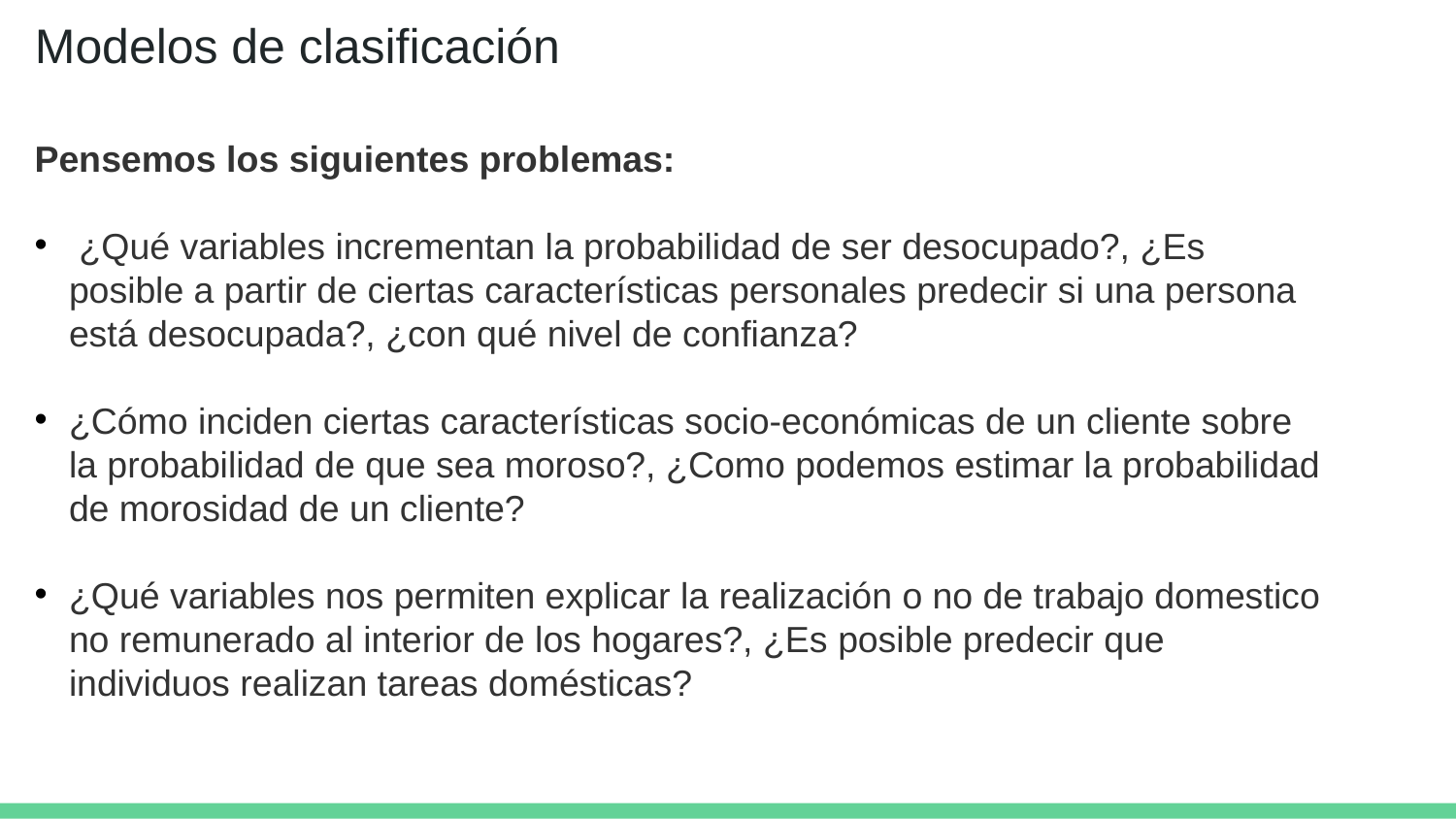

Modelos de clasificación

Pensemos los siguientes problemas:

 ¿Qué variables incrementan la probabilidad de ser desocupado?, ¿Es posible a partir de ciertas características personales predecir si una persona está desocupada?, ¿con qué nivel de confianza?

¿Cómo inciden ciertas características socio-económicas de un cliente sobre la probabilidad de que sea moroso?, ¿Como podemos estimar la probabilidad de morosidad de un cliente?
¿Qué variables nos permiten explicar la realización o no de trabajo domestico no remunerado al interior de los hogares?, ¿Es posible predecir que individuos realizan tareas domésticas?